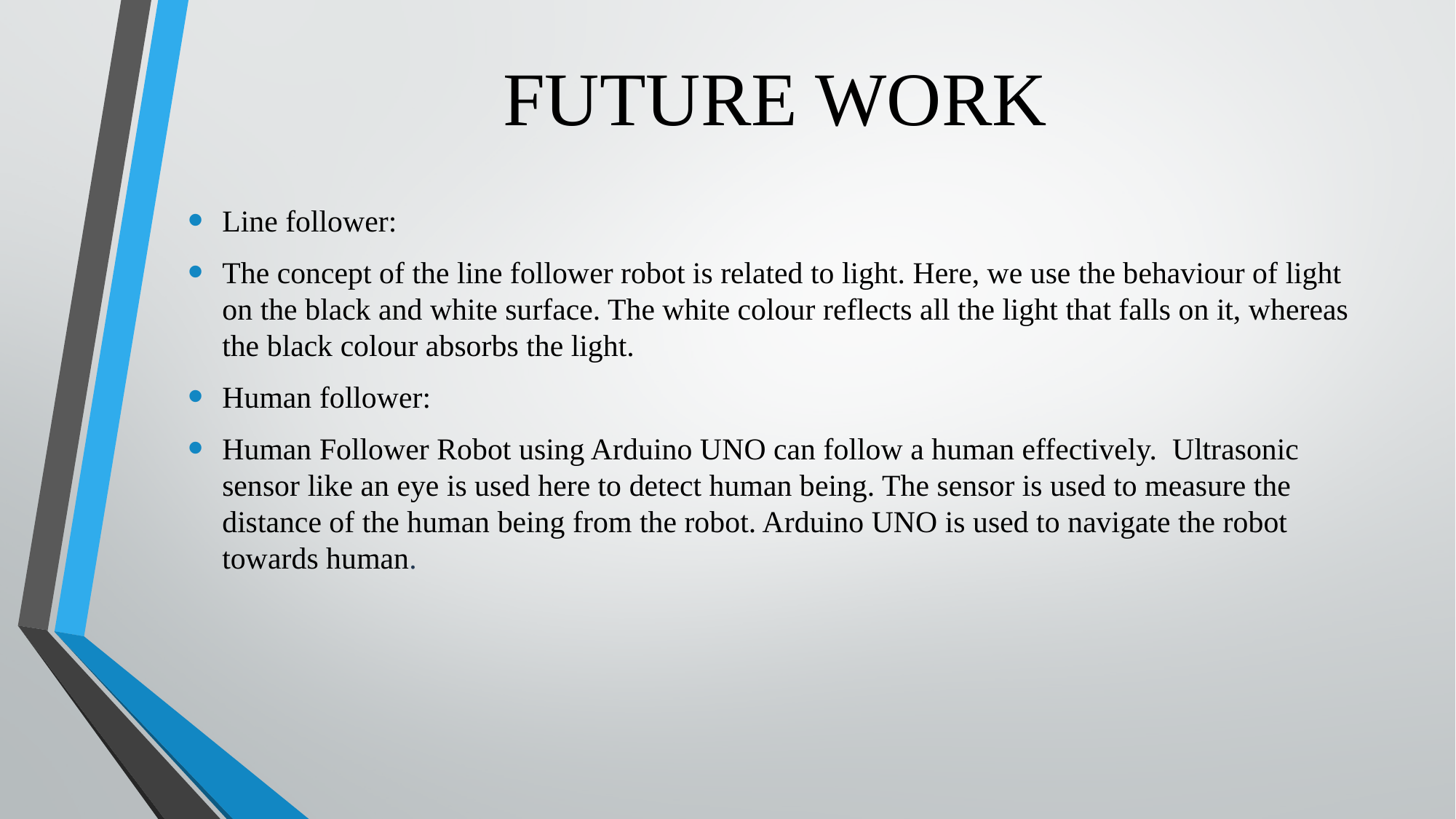

# FUTURE WORK
Line follower:
The concept of the line follower robot is related to light. Here, we use the behaviour of light on the black and white surface. The white colour reflects all the light that falls on it, whereas the black colour absorbs the light.
Human follower:
Human Follower Robot using Arduino UNO can follow a human effectively.  Ultrasonic sensor like an eye is used here to detect human being. The sensor is used to measure the distance of the human being from the robot. Arduino UNO is used to navigate the robot towards human.